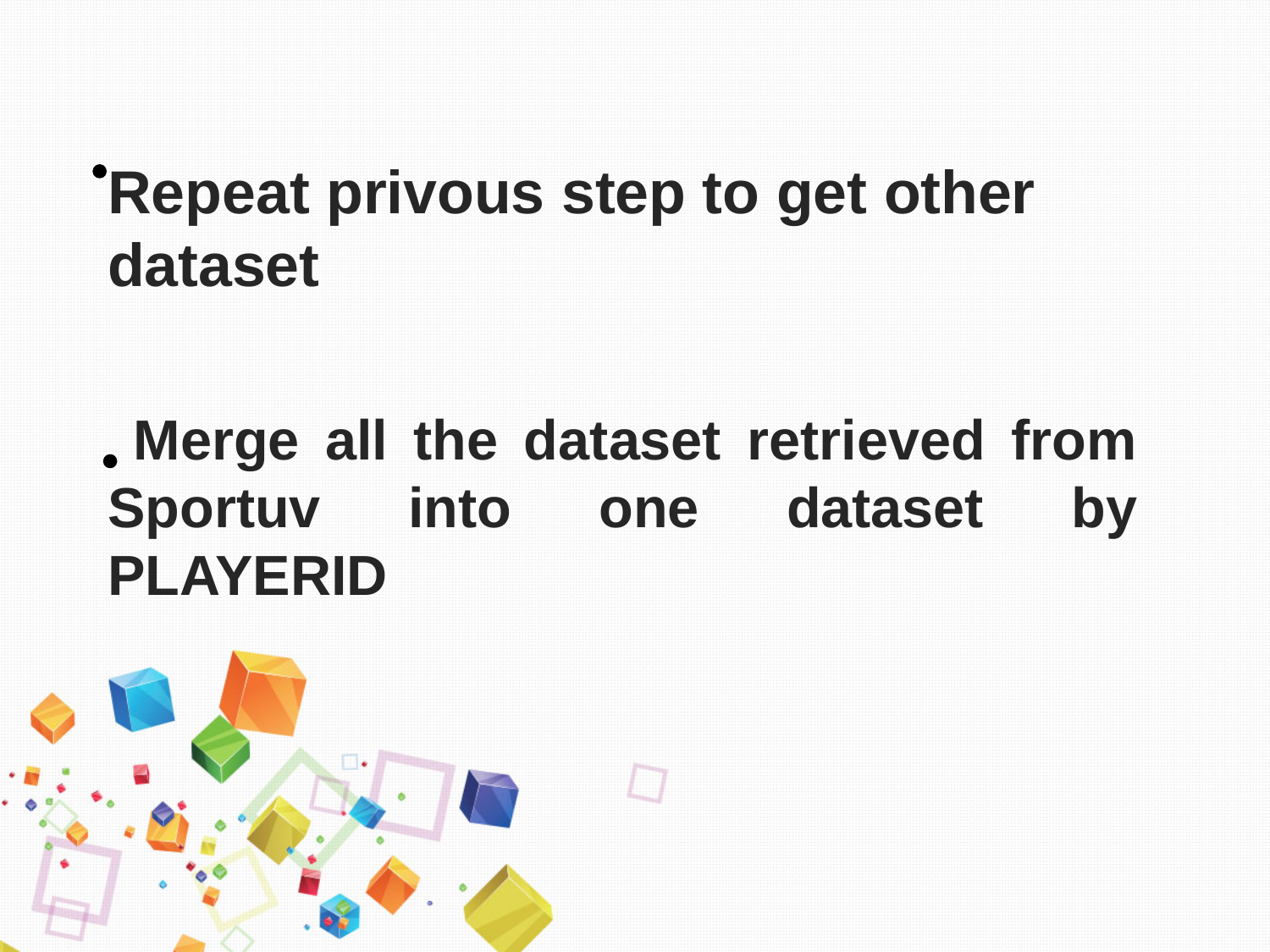

# Repeat privous step to get other dataset

 Merge all the dataset retrieved from Sportuv into one dataset by PLAYERID